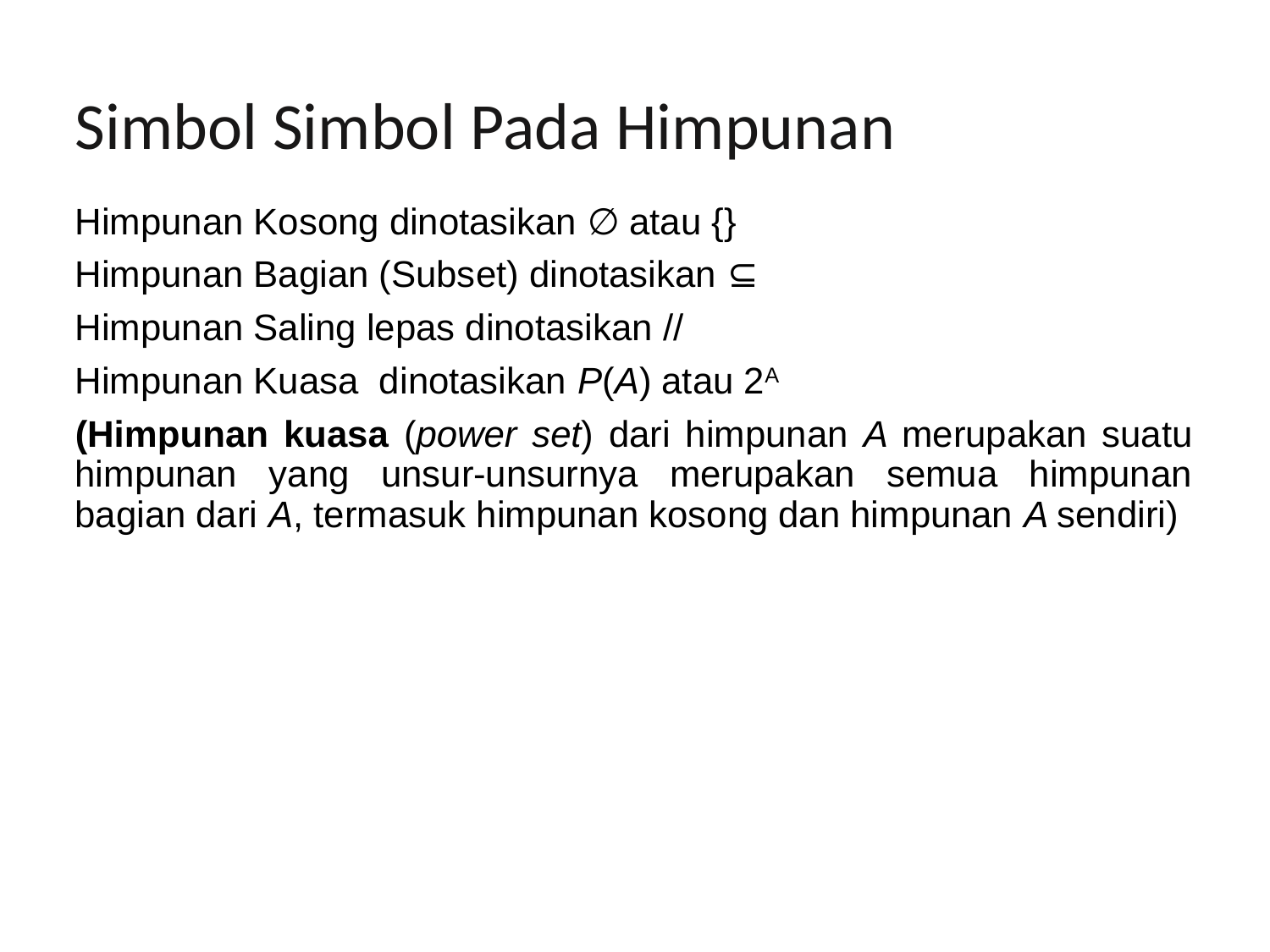

# Simbol Simbol Pada Himpunan
Himpunan Kosong dinotasikan ∅ atau {}
Himpunan Bagian (Subset) dinotasikan ⊆
Himpunan Saling lepas dinotasikan //
Himpunan Kuasa  dinotasikan P(A) atau 2A
(Himpunan kuasa (power set) dari himpunan A merupakan suatu himpunan yang unsur-unsurnya merupakan semua himpunan bagian dari A, termasuk himpunan kosong dan himpunan A sendiri)